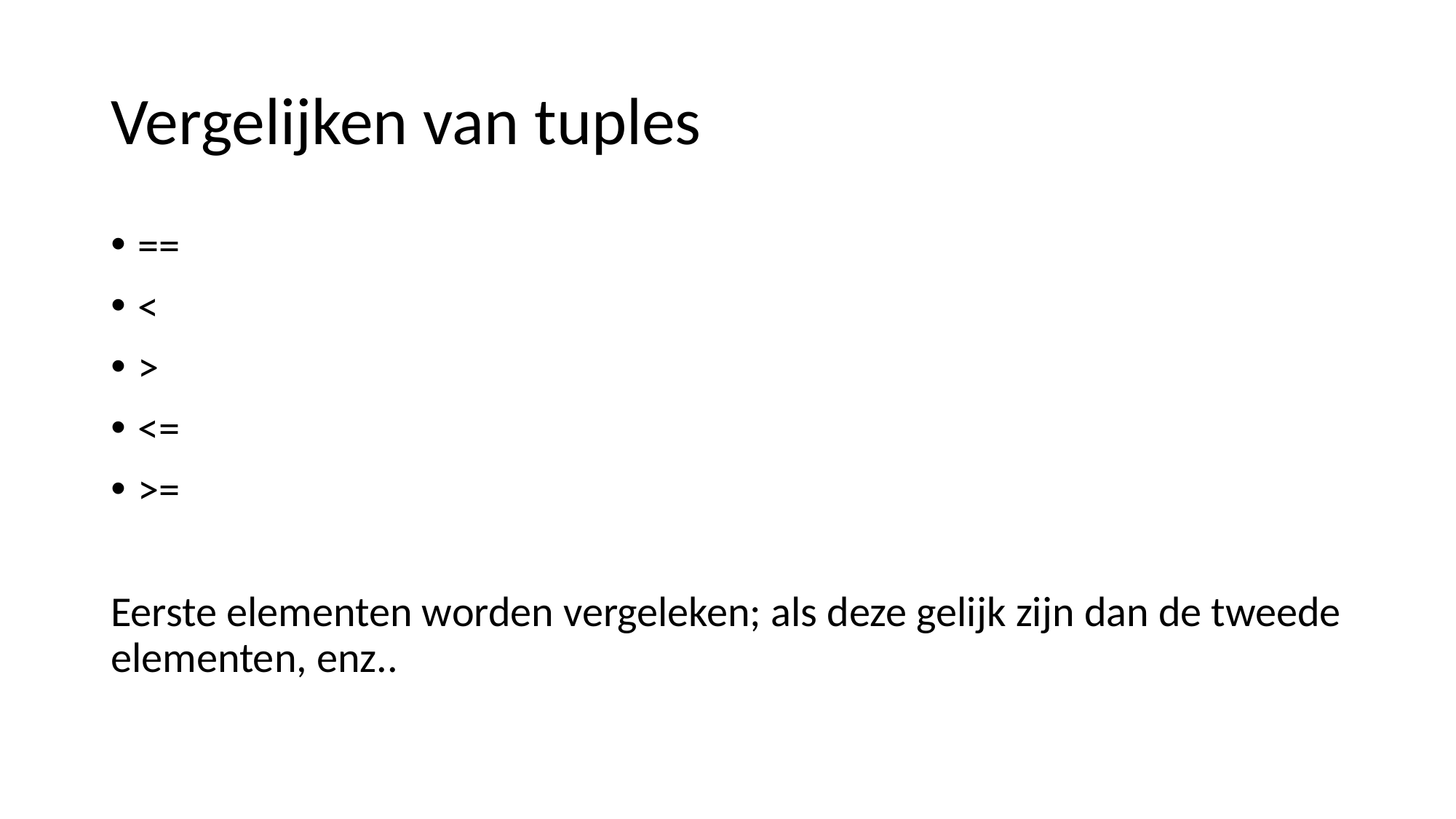

# Vergelijken van tuples
==
<
>
<=
>=

Eerste elementen worden vergeleken; als deze gelijk zijn dan de tweede elementen, enz..